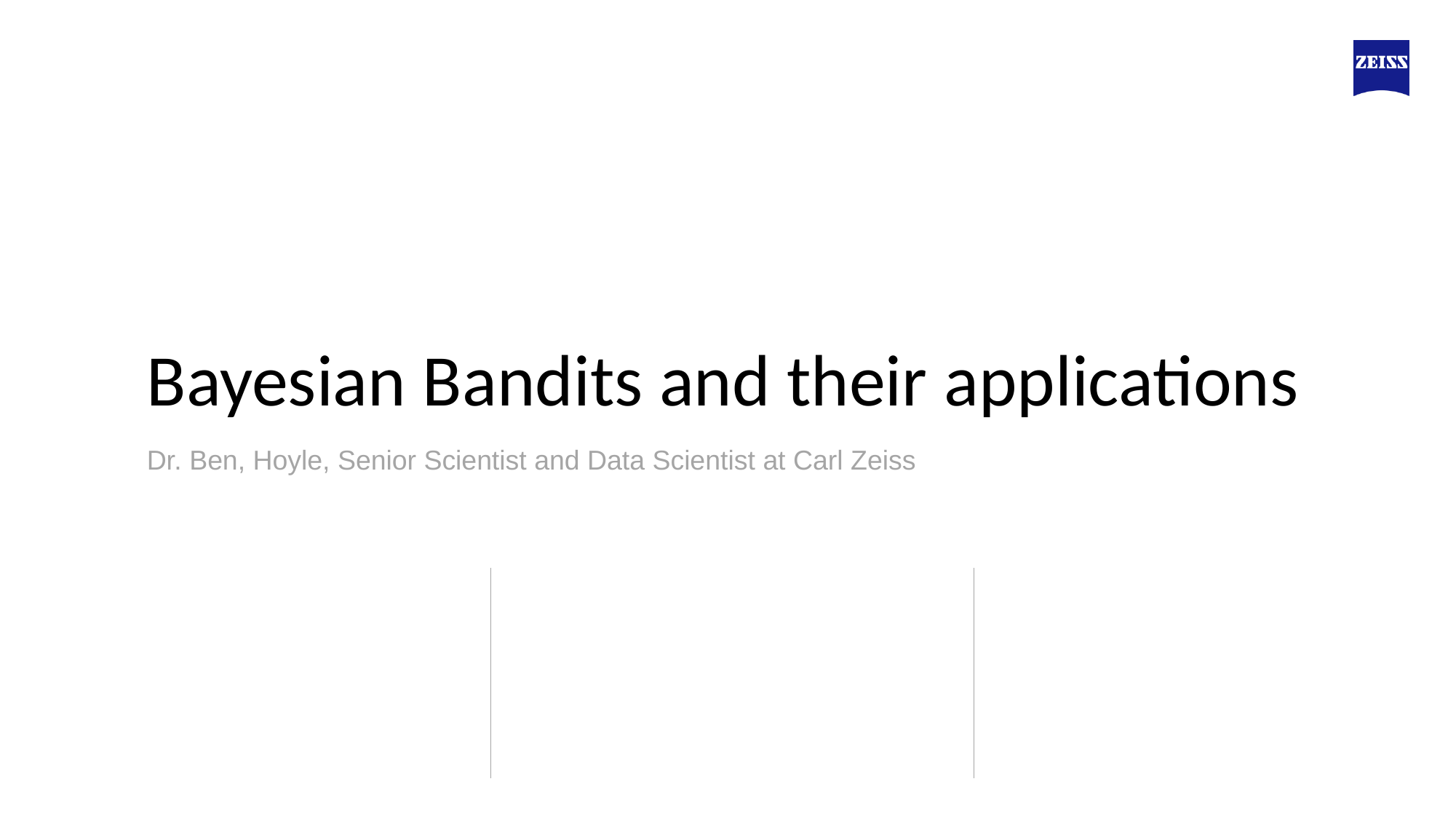

Bayesian Bandits and their applications

Dr. Ben, Hoyle, Senior Scientist and Data Scientist at Carl Zeiss